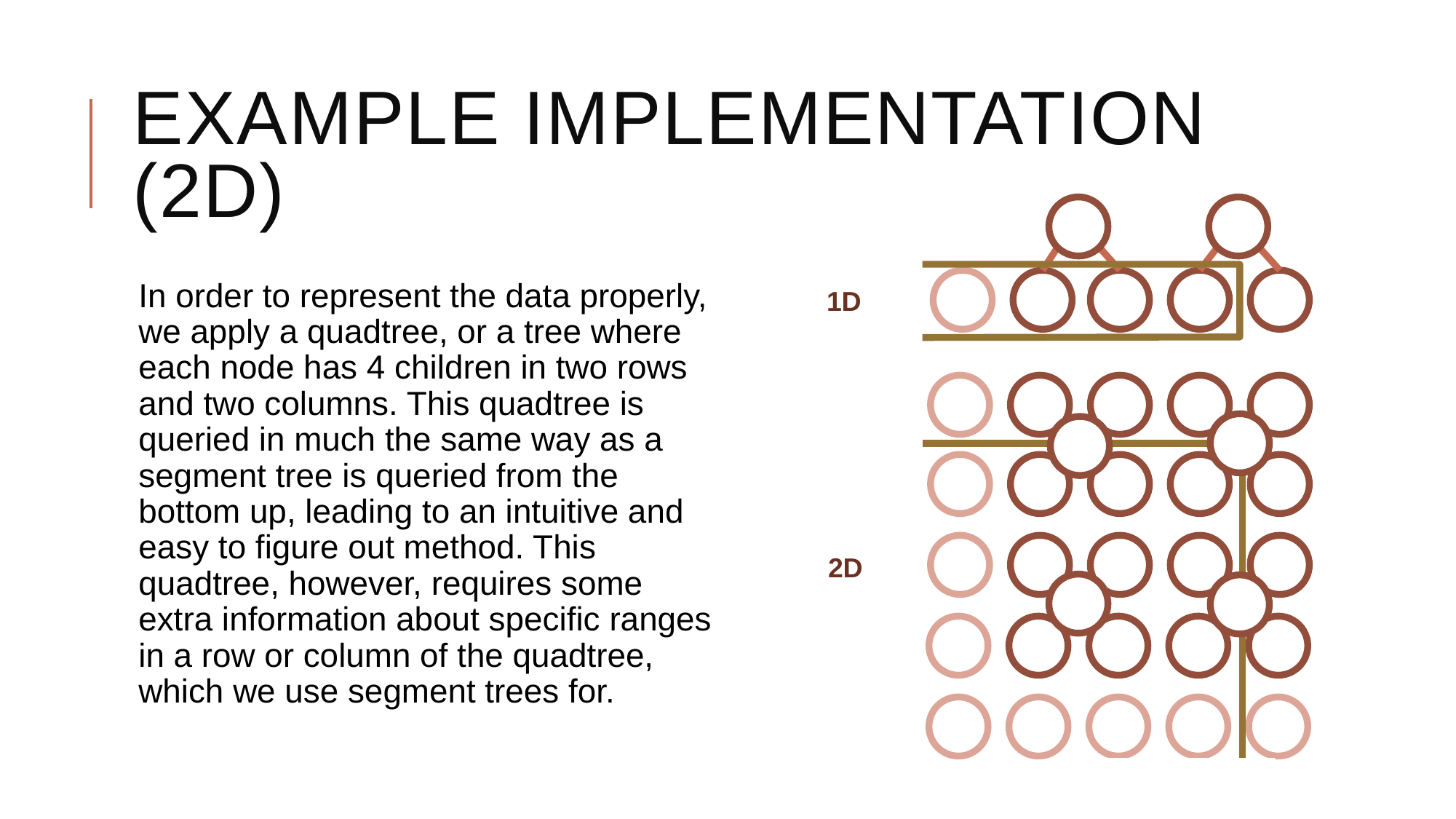

# Example Implementation (2D)

In order to represent the data properly, we apply a quadtree, or a tree where each node has 4 children in two rows and two columns. This quadtree is queried in much the same way as a segment tree is queried from the bottom up, leading to an intuitive and easy to figure out method. This quadtree, however, requires some extra information about specific ranges in a row or column of the quadtree, which we use segment trees for.
1D

2D